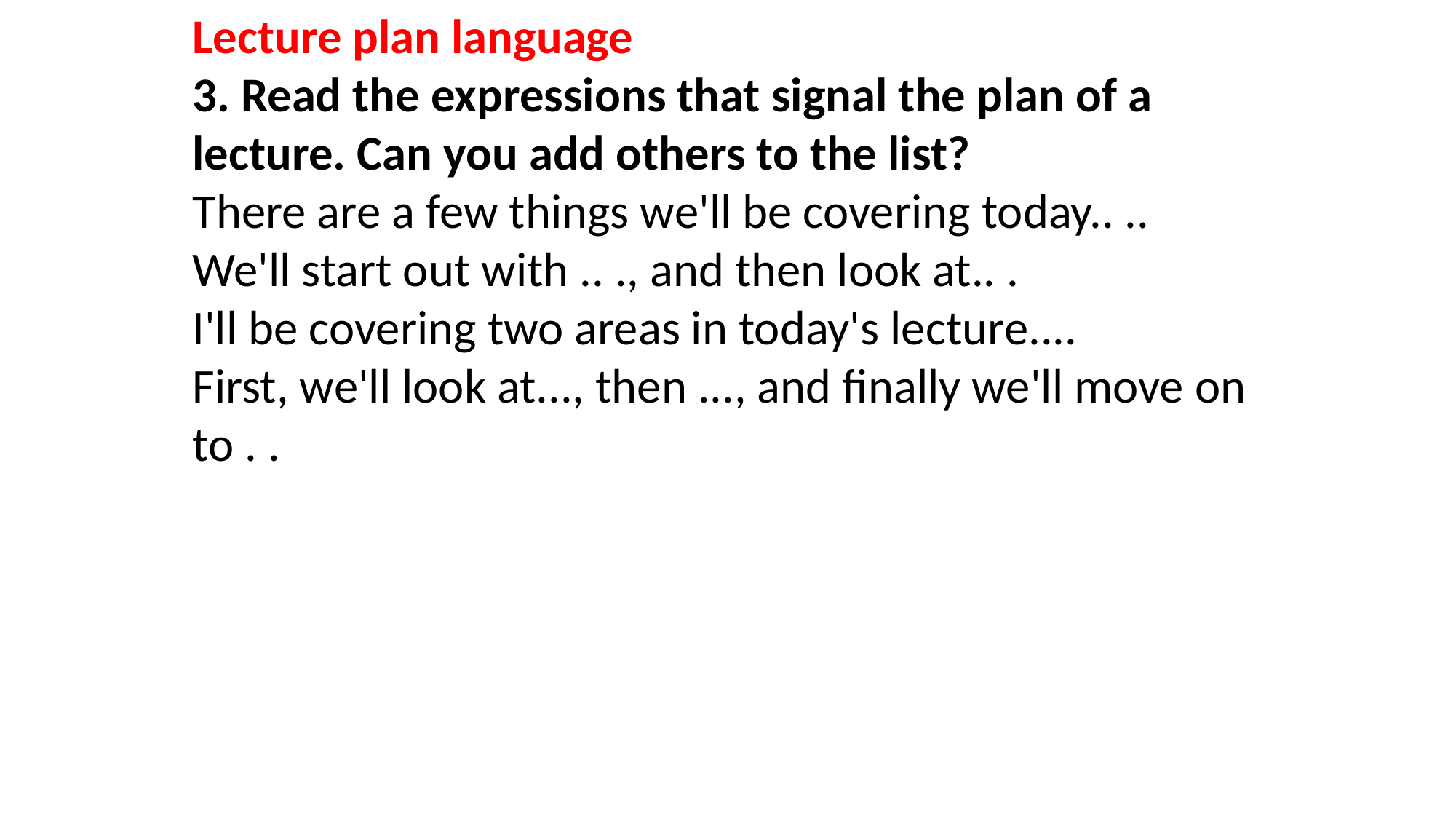

Lecture plan language
3. Read the expressions that signal the plan of a lecture. Can you add others to the list?
There are a few things we'll be covering today.. ..
We'll start out with .. ., and then look at.. .
I'll be covering two areas in today's lecture....
First, we'll look at..., then ..., and finally we'll move on to . .